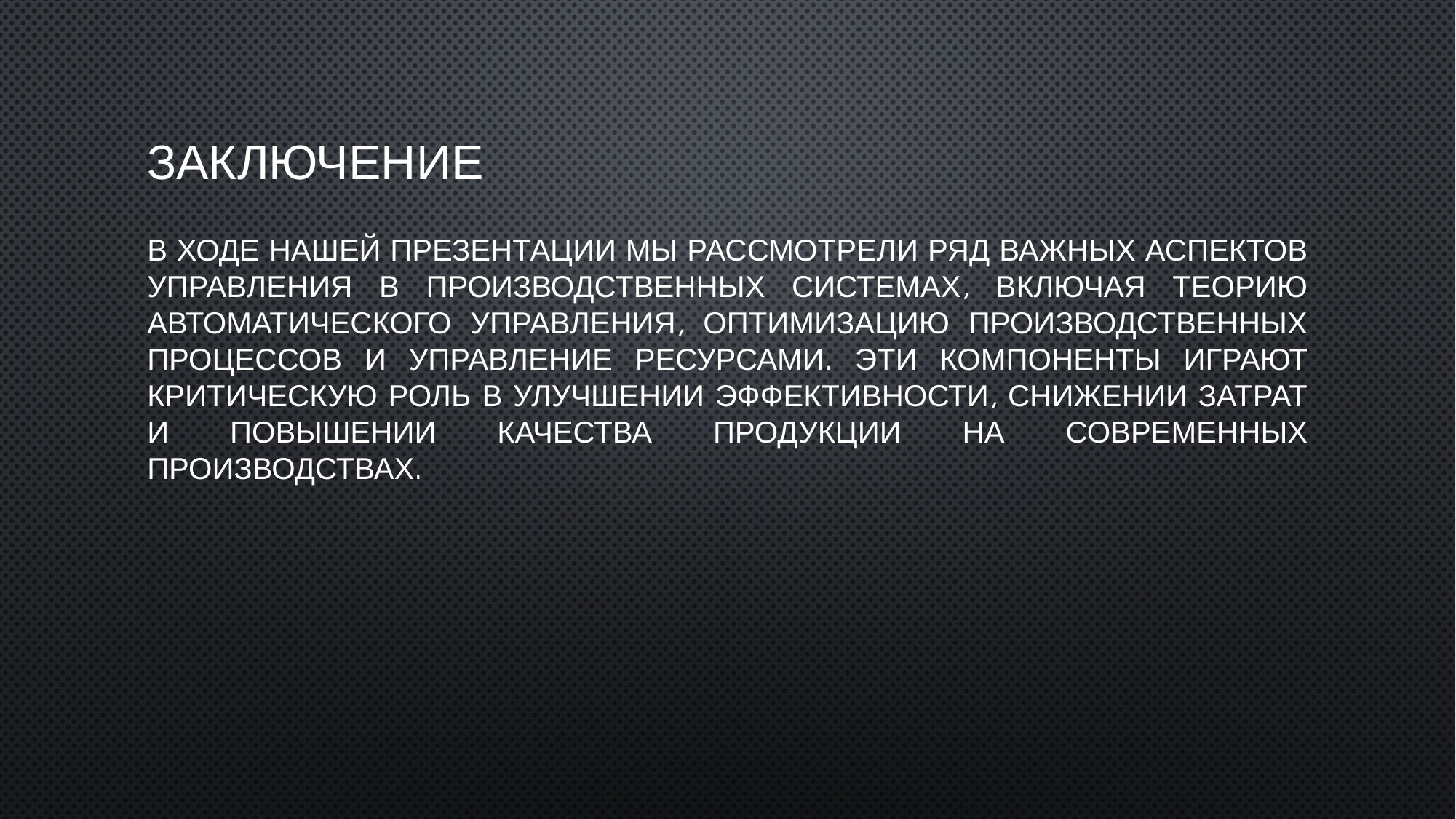

# Заключение
В ходе нашей презентации мы рассмотрели ряд важных аспектов управления в производственных системах, включая теорию автоматического управления, оптимизацию производственных процессов и управление ресурсами. Эти компоненты играют критическую роль в улучшении эффективности, снижении затрат и повышении качества продукции на современных производствах.